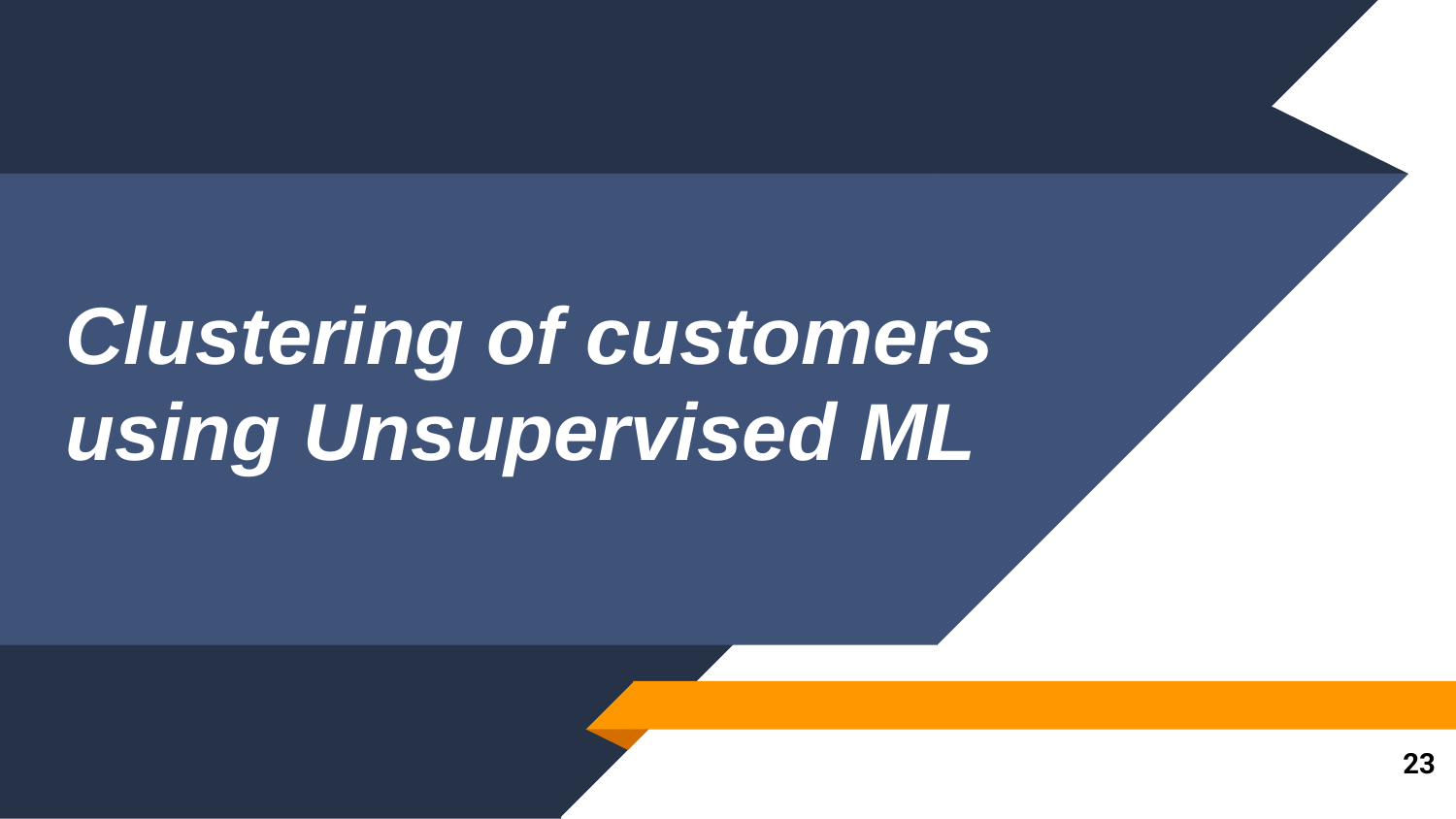

# Clustering of customers using Unsupervised ML
23